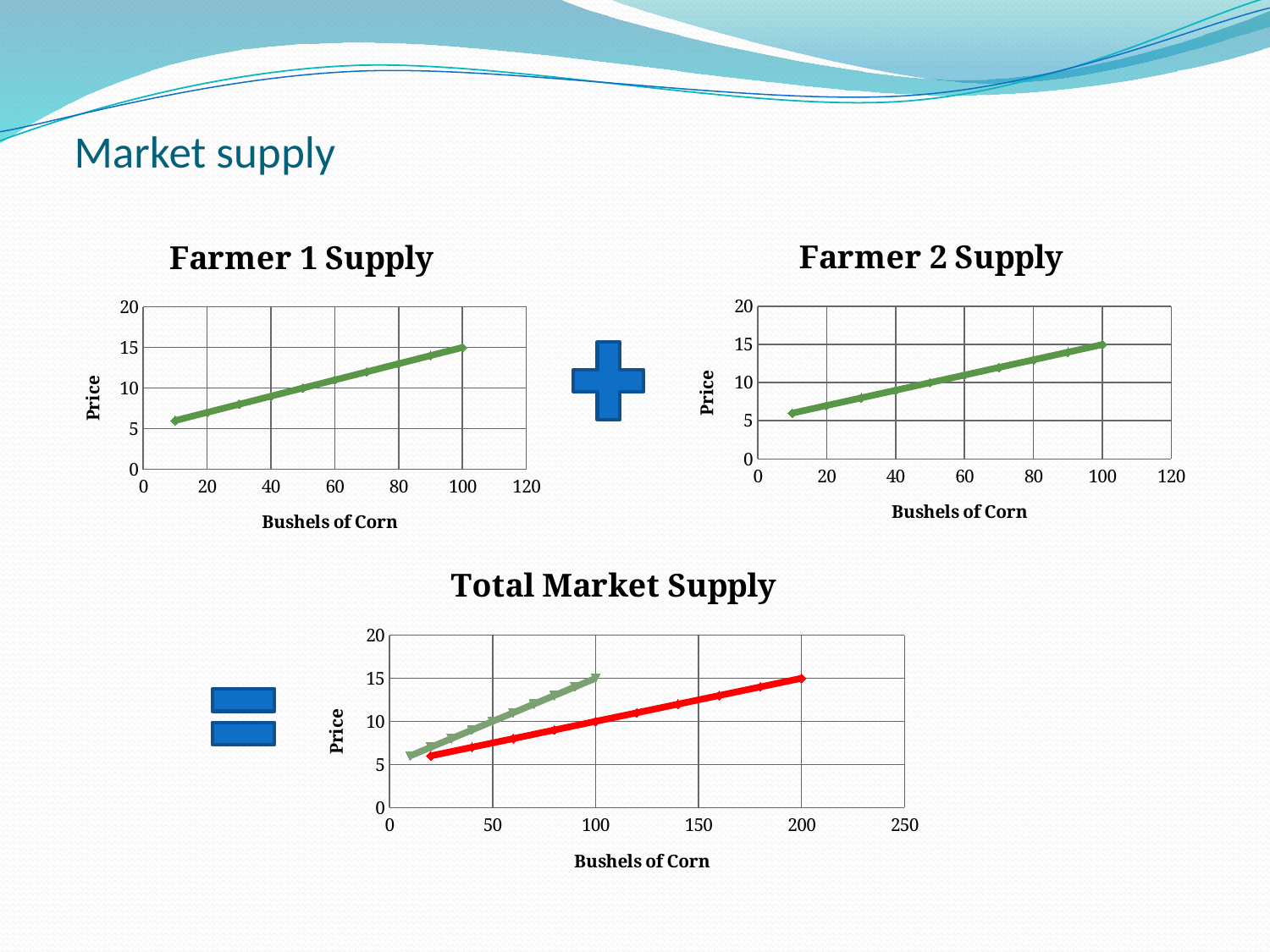

# Market supply

### Chart: Farmer 1 Supply

| Category |  |
|---|---|

### Chart: Farmer 2 Supply

| Category |  |
|---|---|

### Chart: Total Market Supply

| Category |  |  |
|---|---|---|